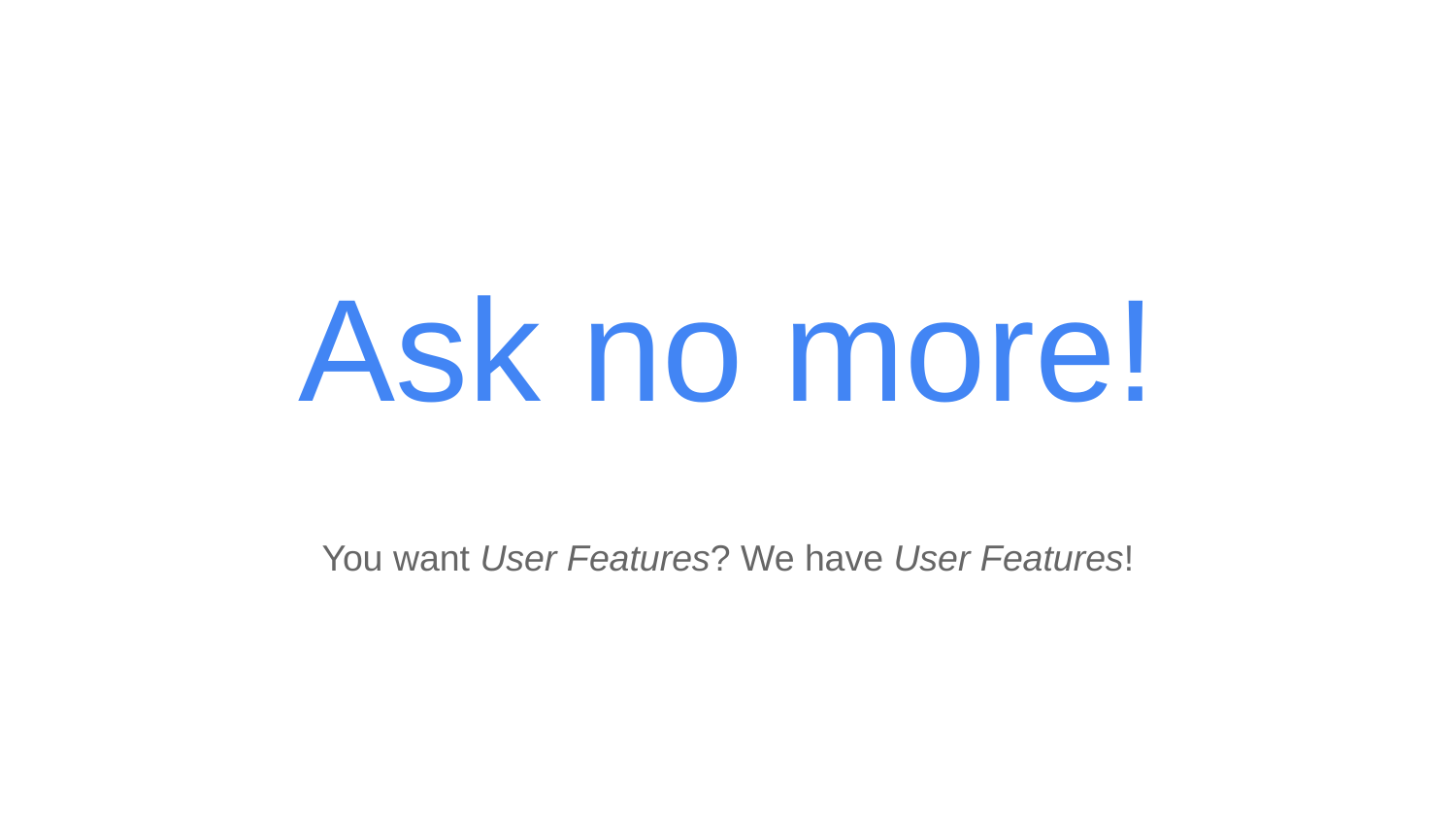

# Ask no more!
You want User Features? We have User Features!